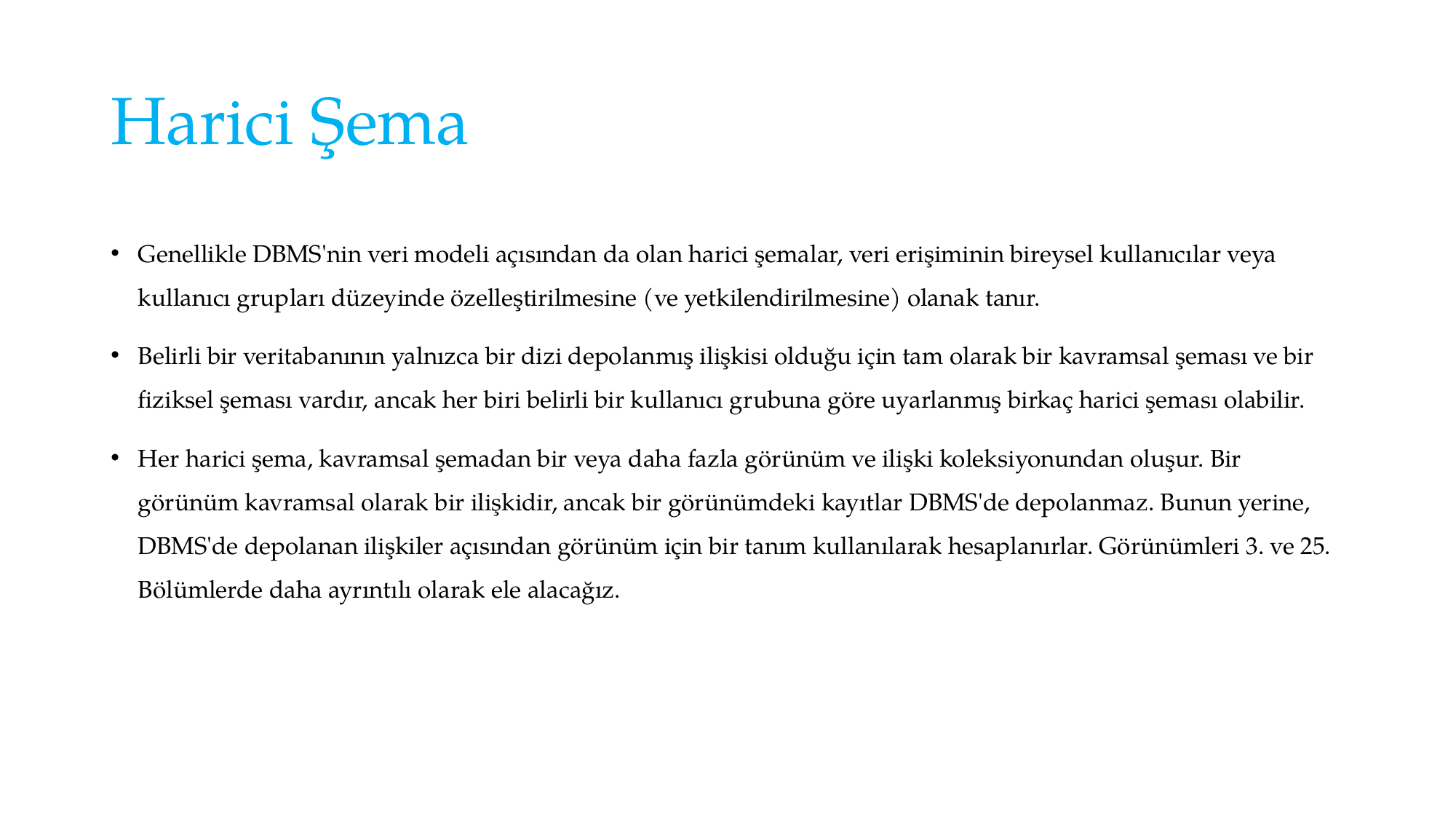

# Harici Şema
Genellikle DBMS'nin veri modeli açısından da olan harici şemalar, veri erişiminin bireysel kullanıcılar veya kullanıcı grupları düzeyinde özelleştirilmesine (ve yetkilendirilmesine) olanak tanır.
Belirli bir veritabanının yalnızca bir dizi depolanmış ilişkisi olduğu için tam olarak bir kavramsal şeması ve bir fiziksel şeması vardır, ancak her biri belirli bir kullanıcı grubuna göre uyarlanmış birkaç harici şeması olabilir.
Her harici şema, kavramsal şemadan bir veya daha fazla görünüm ve ilişki koleksiyonundan oluşur. Bir görünüm kavramsal olarak bir ilişkidir, ancak bir görünümdeki kayıtlar DBMS'de depolanmaz. Bunun yerine, DBMS'de depolanan ilişkiler açısından görünüm için bir tanım kullanılarak hesaplanırlar. Görünümleri 3. ve 25. Bölümlerde daha ayrıntılı olarak ele alacağız.